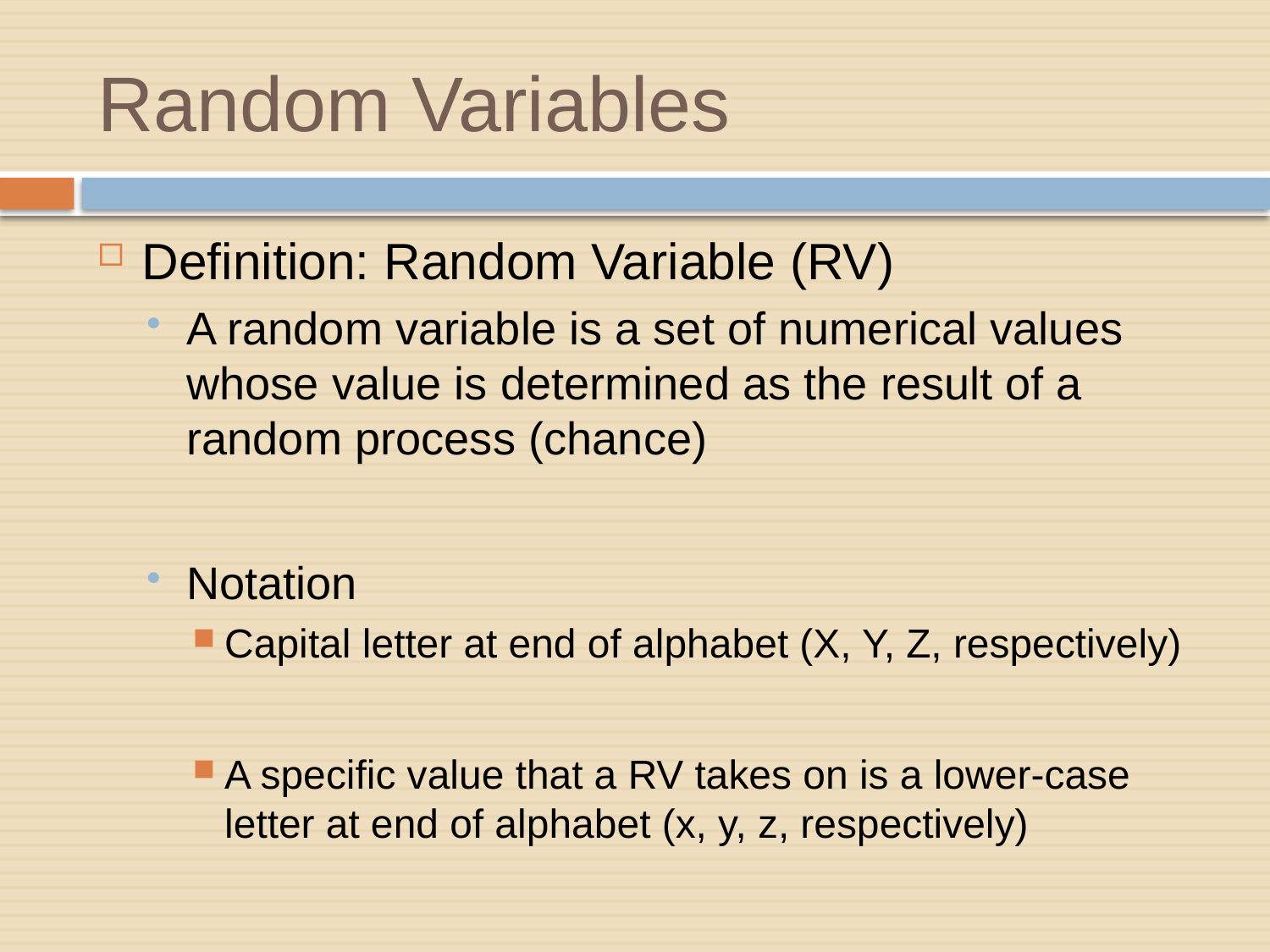

# Random Variables
Definition: Random Variable (RV)
A random variable is a set of numerical values whose value is determined as the result of a random process (chance)

Notation
Capital letter at end of alphabet (X, Y, Z, respectively)

A specific value that a RV takes on is a lower-case letter at end of alphabet (x, y, z, respectively)